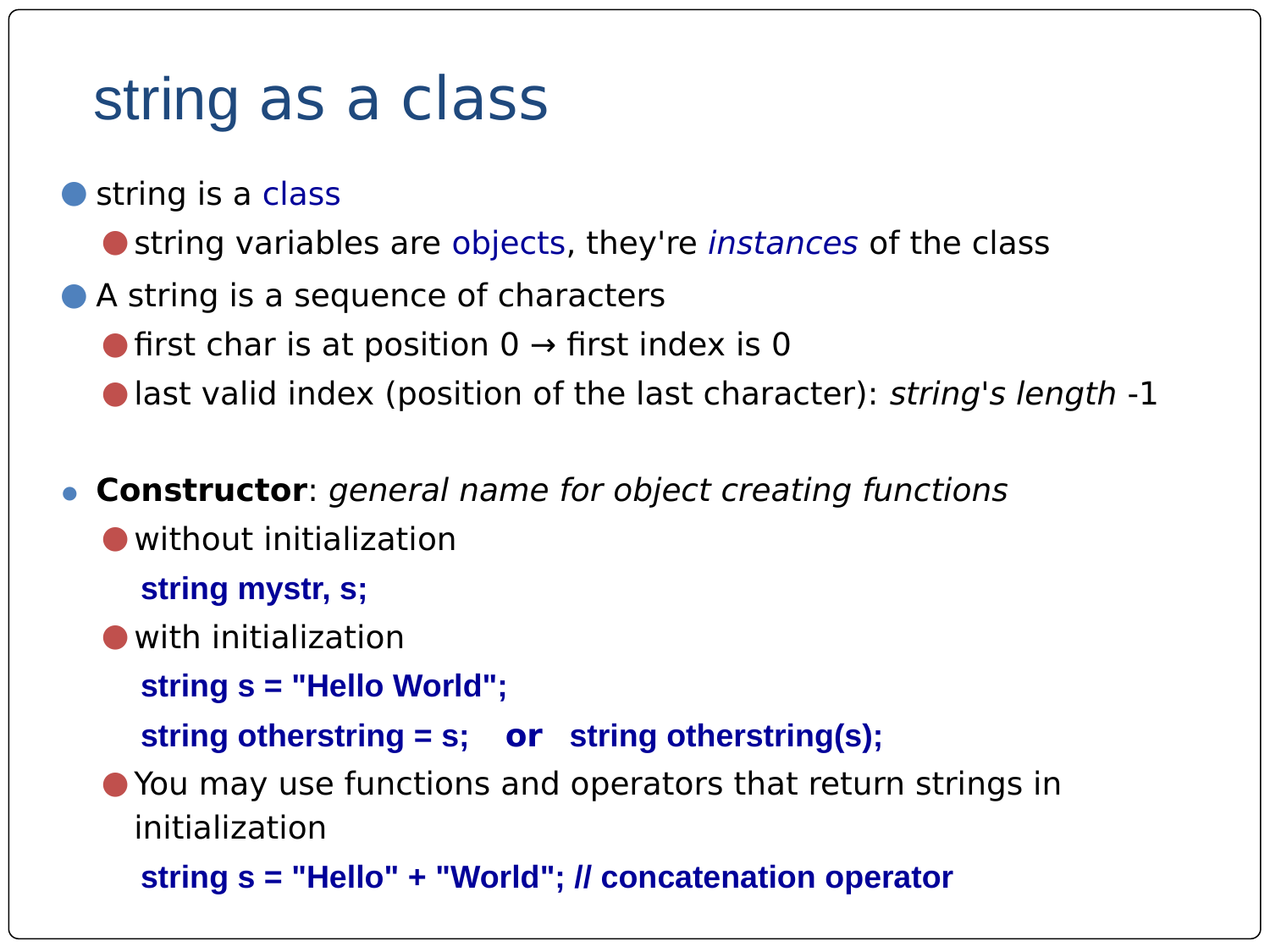

# string as a class
string is a class
string variables are objects, they're instances of the class
A string is a sequence of characters
first char is at position 0 → first index is 0
last valid index (position of the last character): string's length -1
Constructor: general name for object creating functions
without initialization
string mystr, s;
with initialization
string s = "Hello World";
string otherstring = s;    or   string otherstring(s);
You may use functions and operators that return strings in initialization
string s = "Hello" + "World"; // concatenation operator